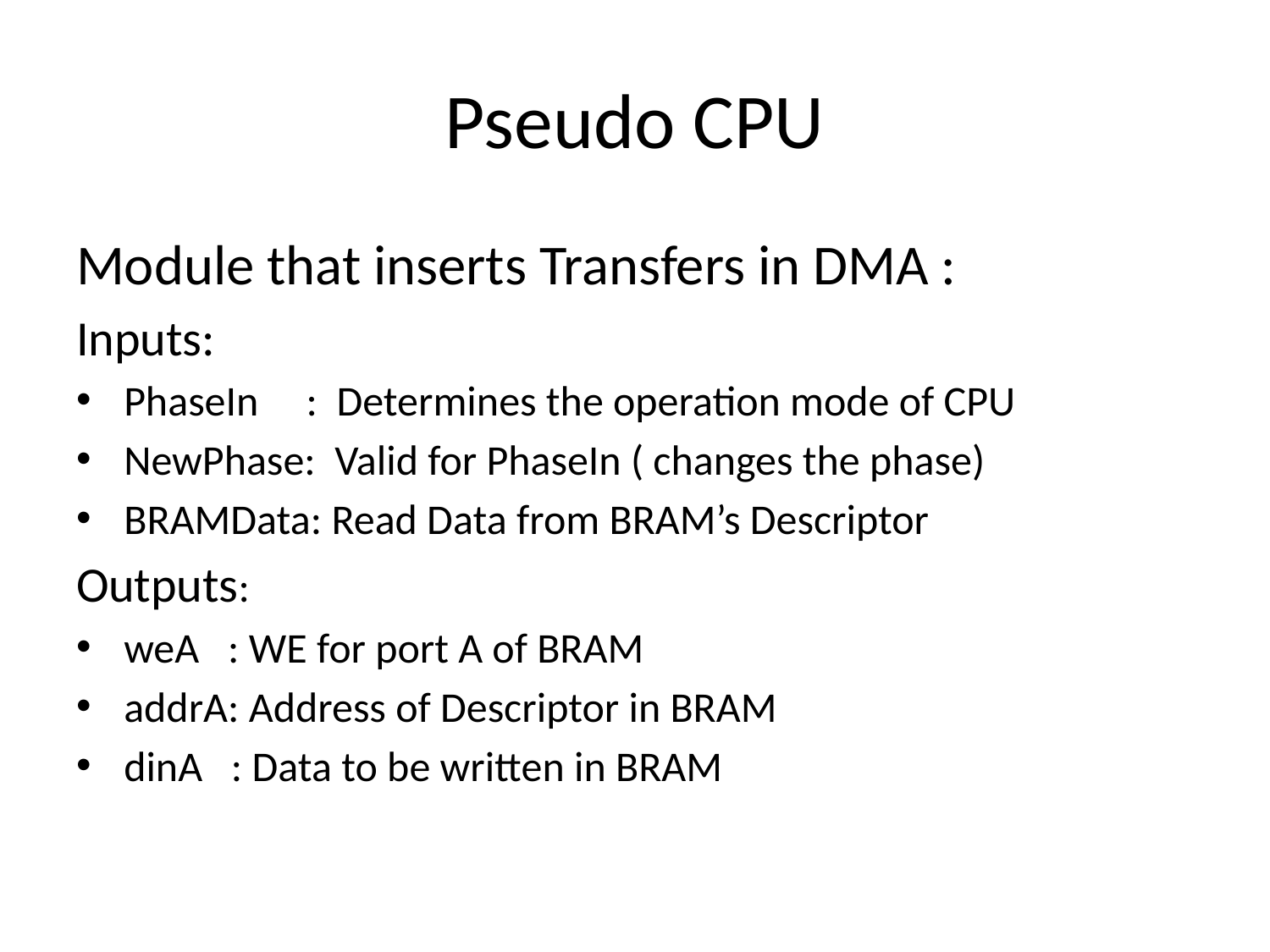

# Pseudo CPU
Module that inserts Transfers in DMA :
Inputs:
PhaseIn     :  Determines the operation mode of CPU
NewPhase:  Valid for PhaseIn ( changes the phase)
BRAMData: Read Data from BRAM’s Descriptor
Outputs:
weA   : WE for port A of BRAM
addrA: Address of Descriptor in BRAM
dinA   : Data to be written in BRAM